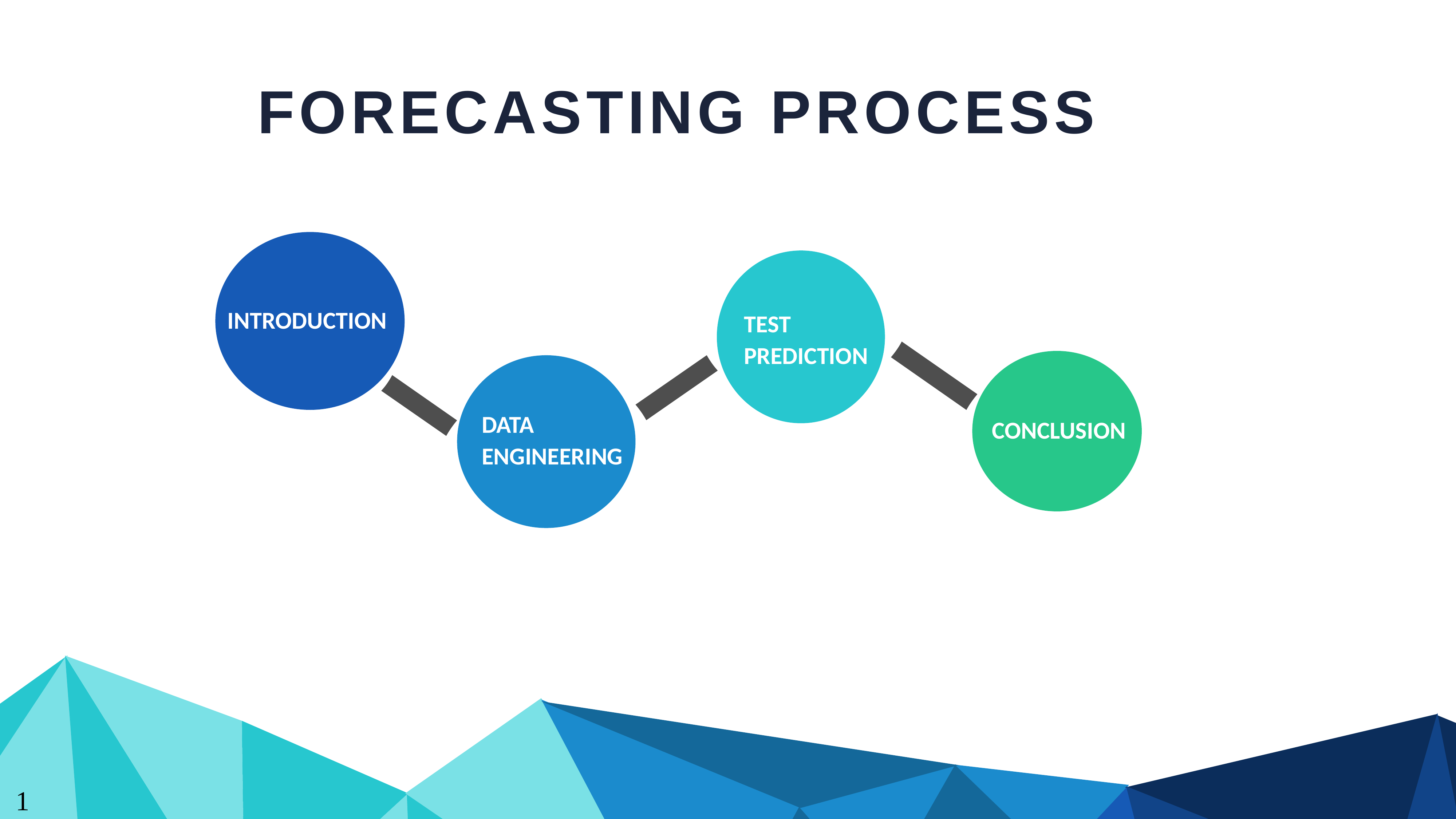

FORECASTING PROCESS

INTRODUCTION
TEST PREDICTION

DATA ENGINEERING
CONCLUSION
 1